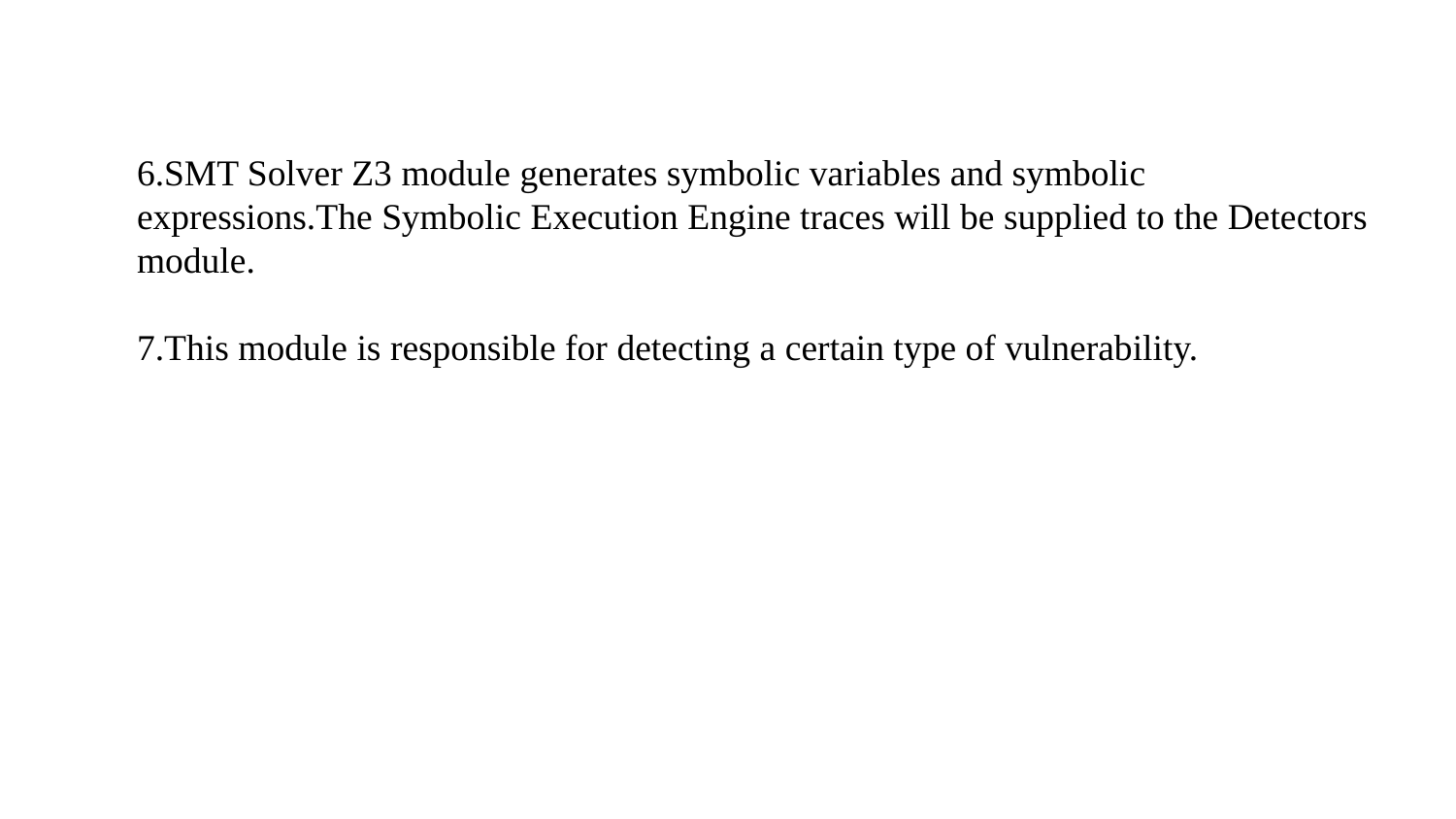

6.SMT Solver Z3 module generates symbolic variables and symbolic expressions.The Symbolic Execution Engine traces will be supplied to the Detectors module.

7.This module is responsible for detecting a certain type of vulnerability.